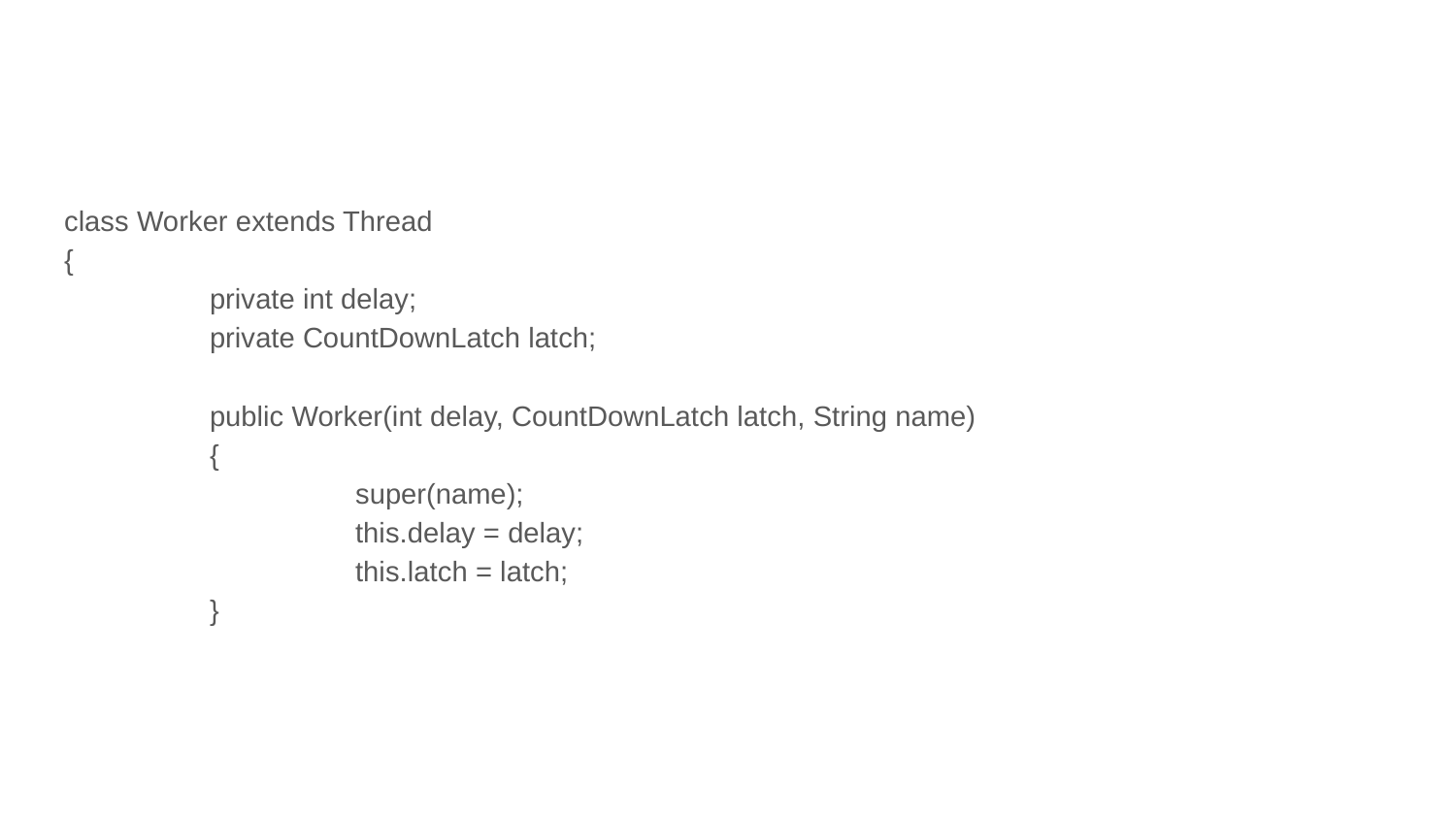

class Worker extends Thread
{
	private int delay;
	private CountDownLatch latch;
	public Worker(int delay, CountDownLatch latch, String name)
	{
		super(name);
		this.delay = delay;
		this.latch = latch;
	}